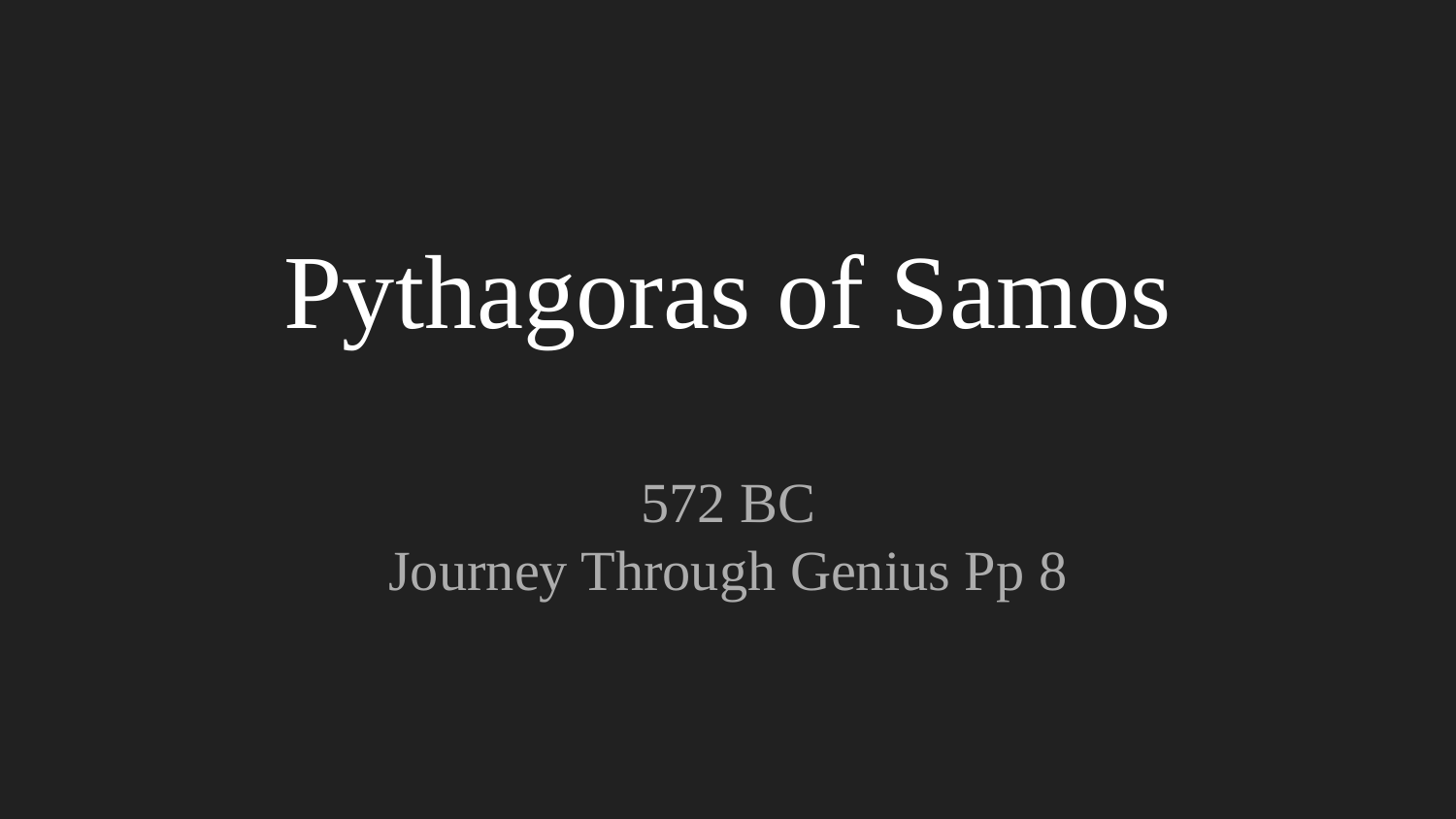

# Pythagoras of Samos
572 BC
Journey Through Genius Pp 8